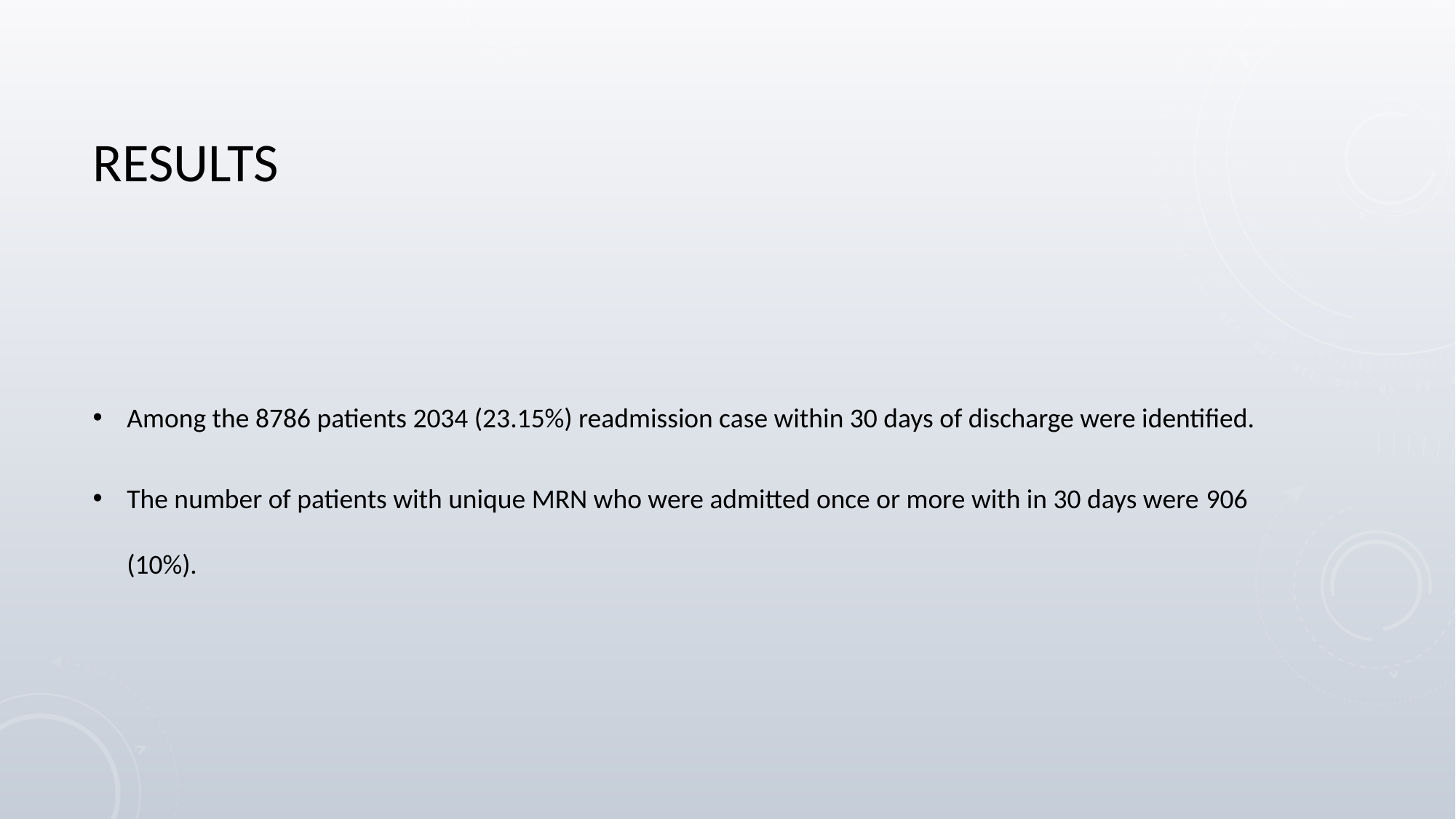

# Results
Among the 8786 patients 2034 (23.15%) readmission case within 30 days of discharge were identified.
The number of patients with unique MRN who were admitted once or more with in 30 days were 906 (10%).